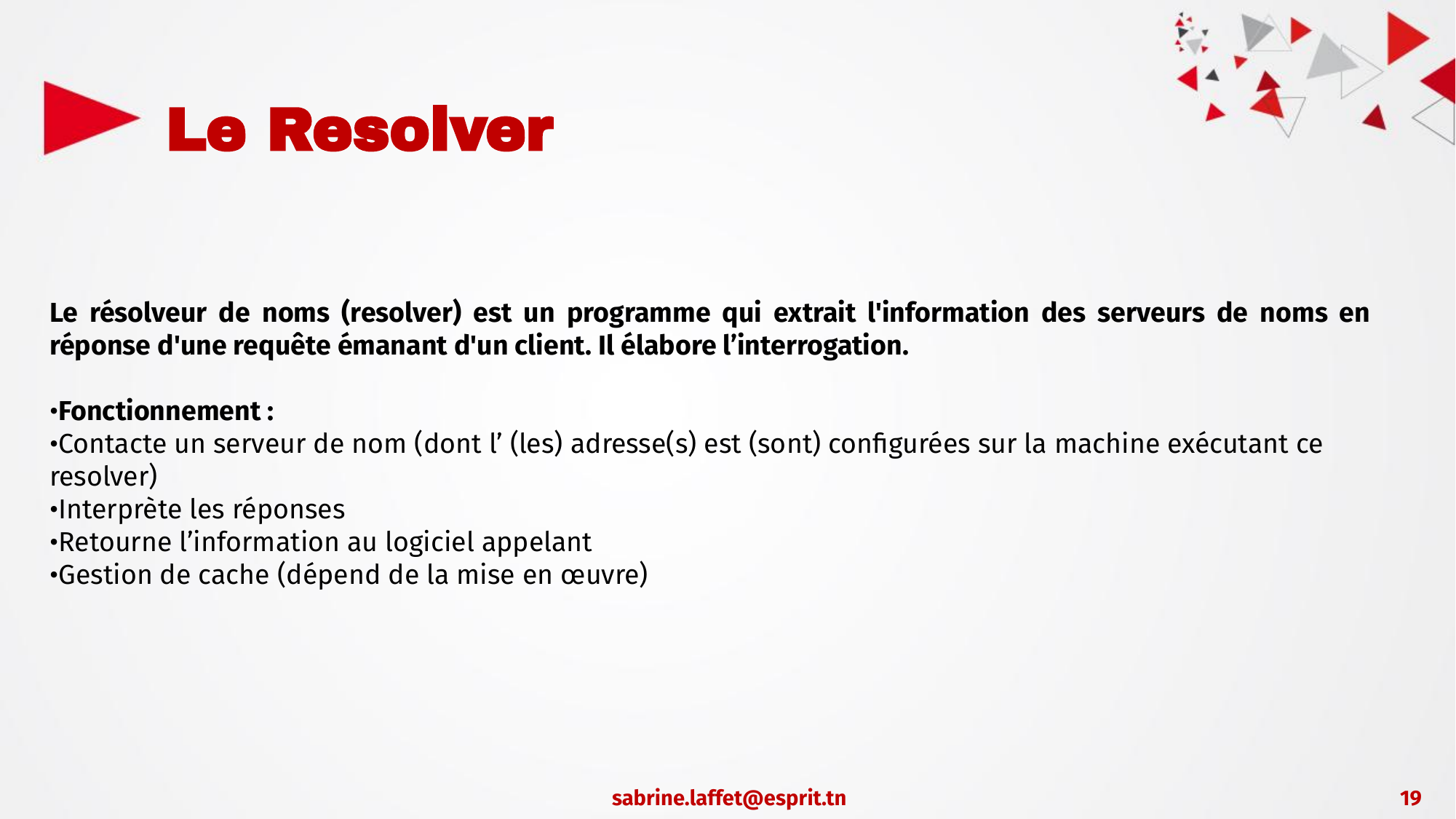

Le Resolver
Le résolveur de noms (resolver) est un programme qui extrait l'information des serveurs de noms en réponse d'une requête émanant d'un client. Il élabore l’interrogation.

•Fonctionnement :
•Contacte un serveur de nom (dont l’ (les) adresse(s) est (sont) configurées sur la machine exécutant ce resolver)
•Interprète les réponses
•Retourne l’information au logiciel appelant
•Gestion de cache (dépend de la mise en œuvre)
sabrine.laffet@esprit.tn
19